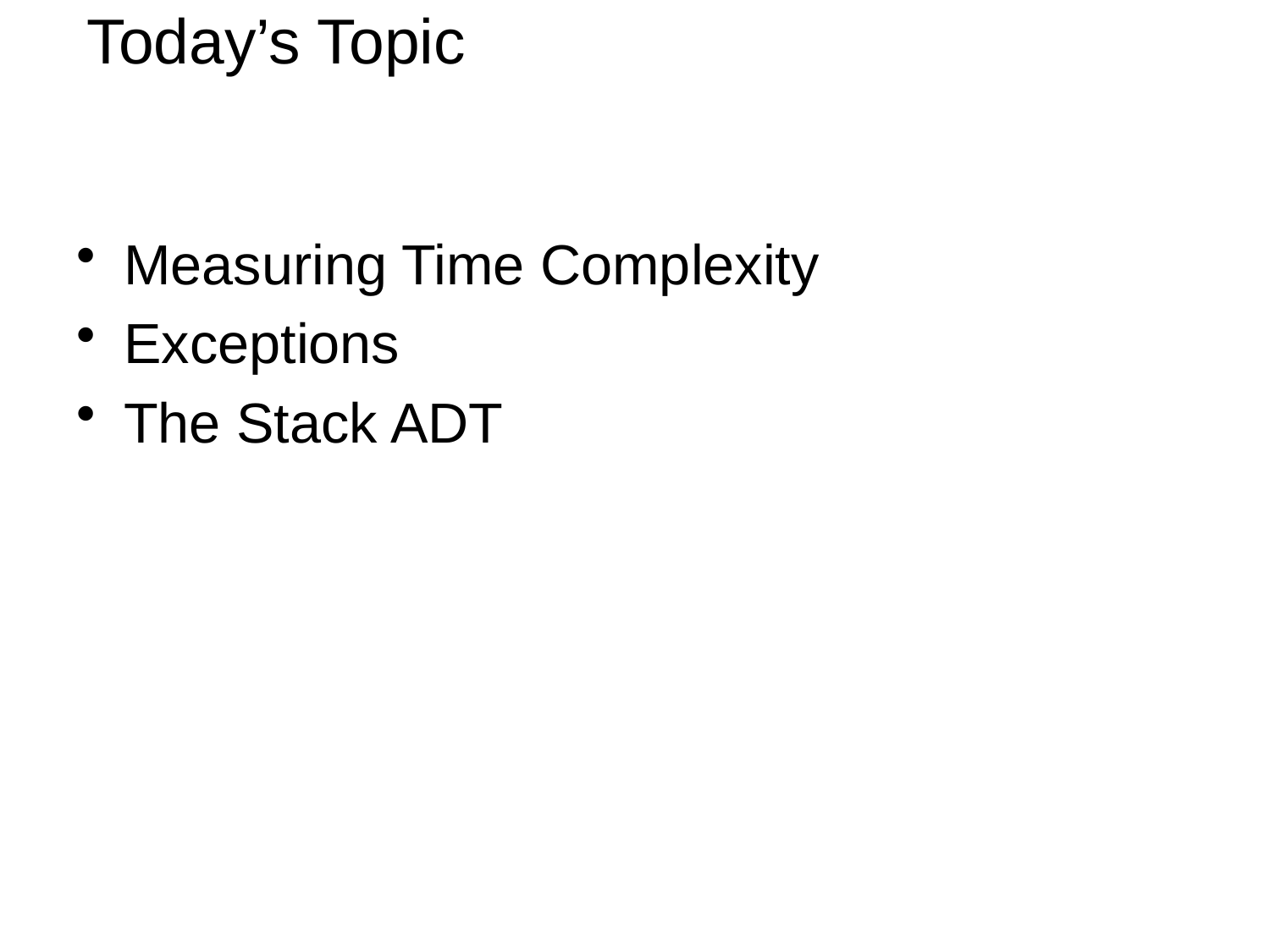

4
# Today’s Topic
Measuring Time Complexity
Exceptions
The Stack ADT